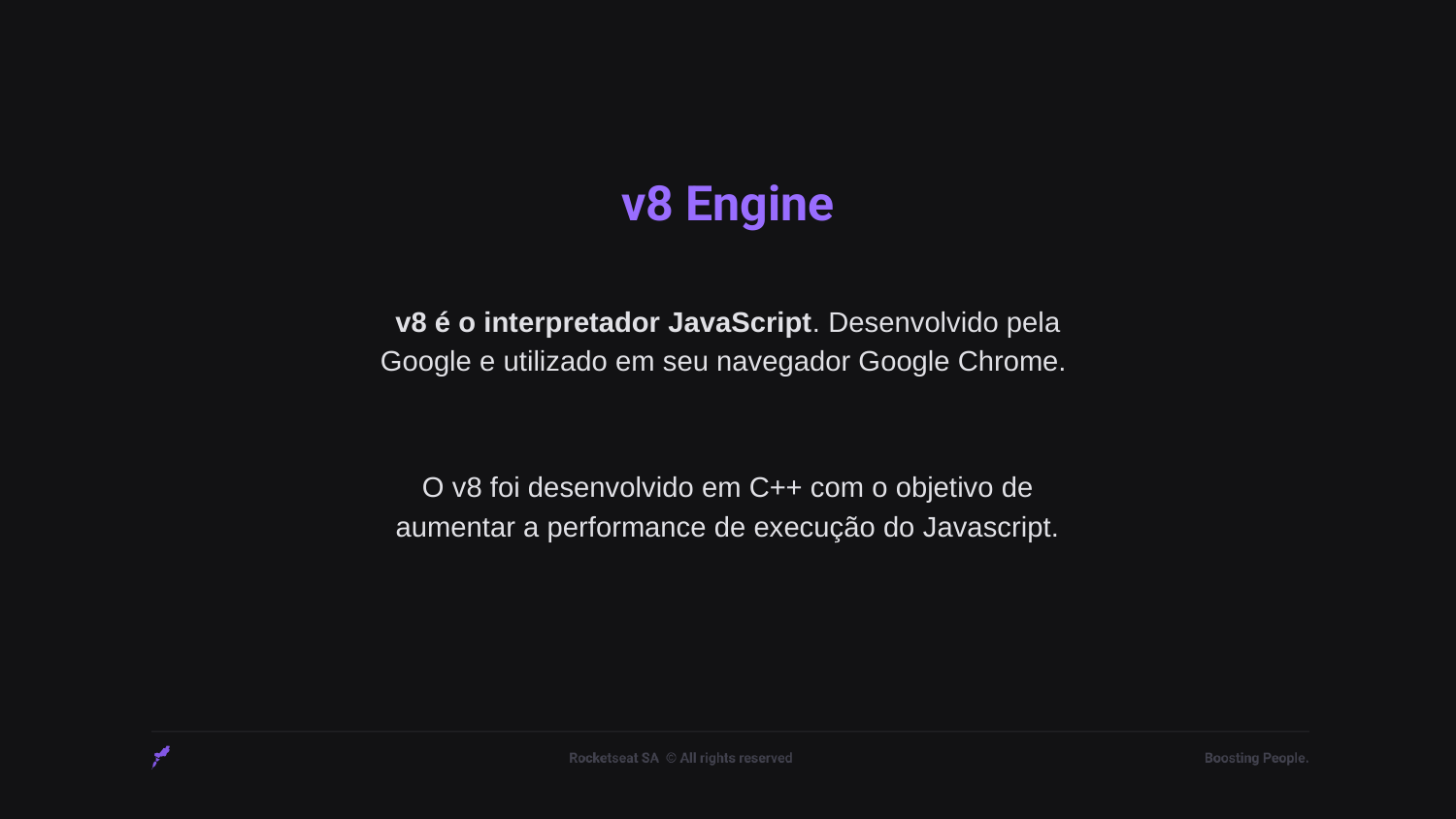

# v8 Engine
v8 é o interpretador JavaScript. Desenvolvido pela Google e utilizado em seu navegador Google Chrome.

O v8 foi desenvolvido em C++ com o objetivo de aumentar a performance de execução do Javascript.